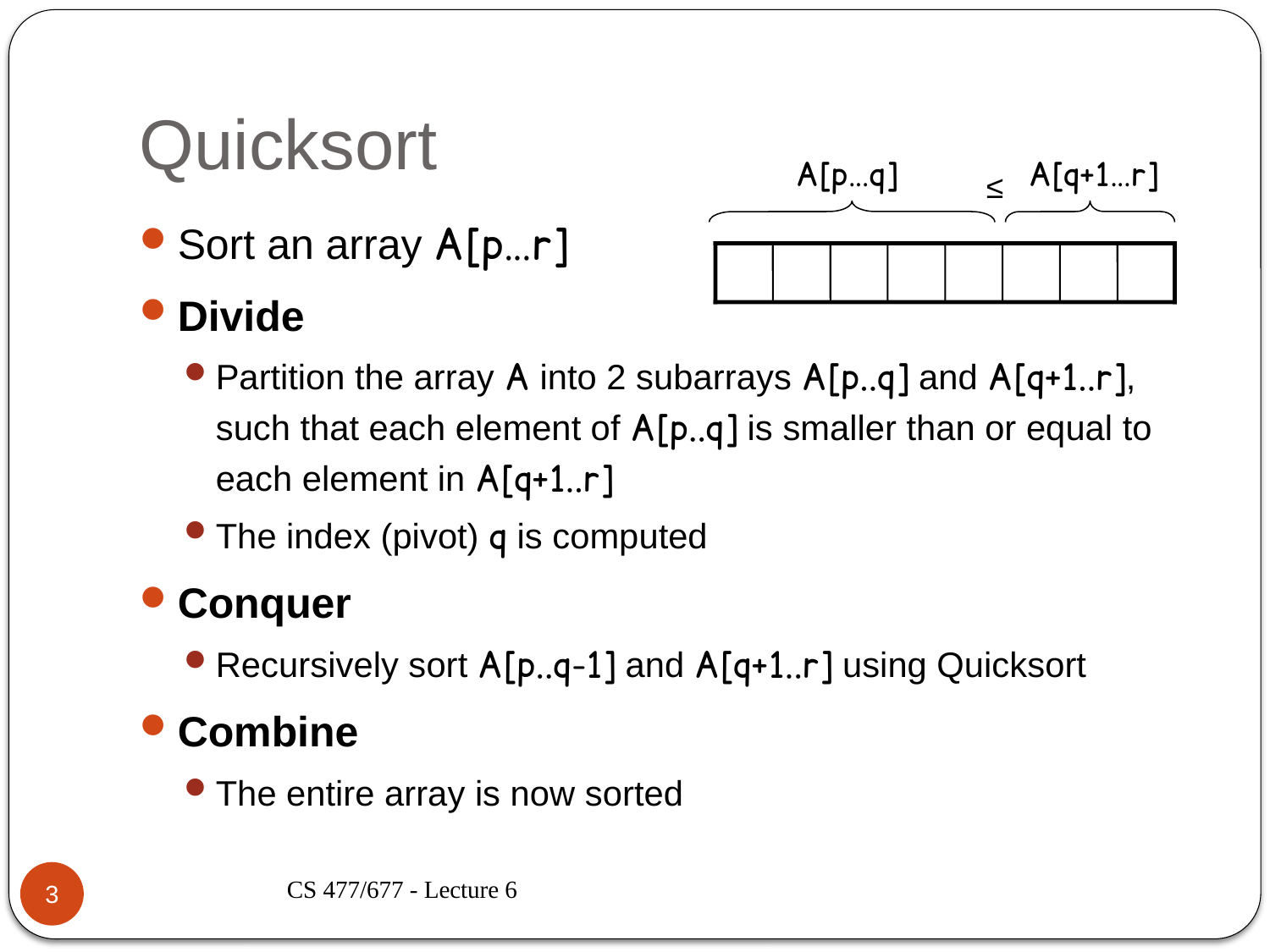

# Quicksort

A[p…q]
A[q+1…r]
≤
Sort an array A[p…r]
Divide
Partition the array A into 2 subarrays A[p..q] and A[q+1..r], such that each element of A[p..q] is smaller than or equal to each element in A[q+1..r]
The index (pivot) q is computed
Conquer
Recursively sort A[p..q-1] and A[q+1..r] using Quicksort
Combine
The entire array is now sorted

CS 477/677 - Lecture 6
3